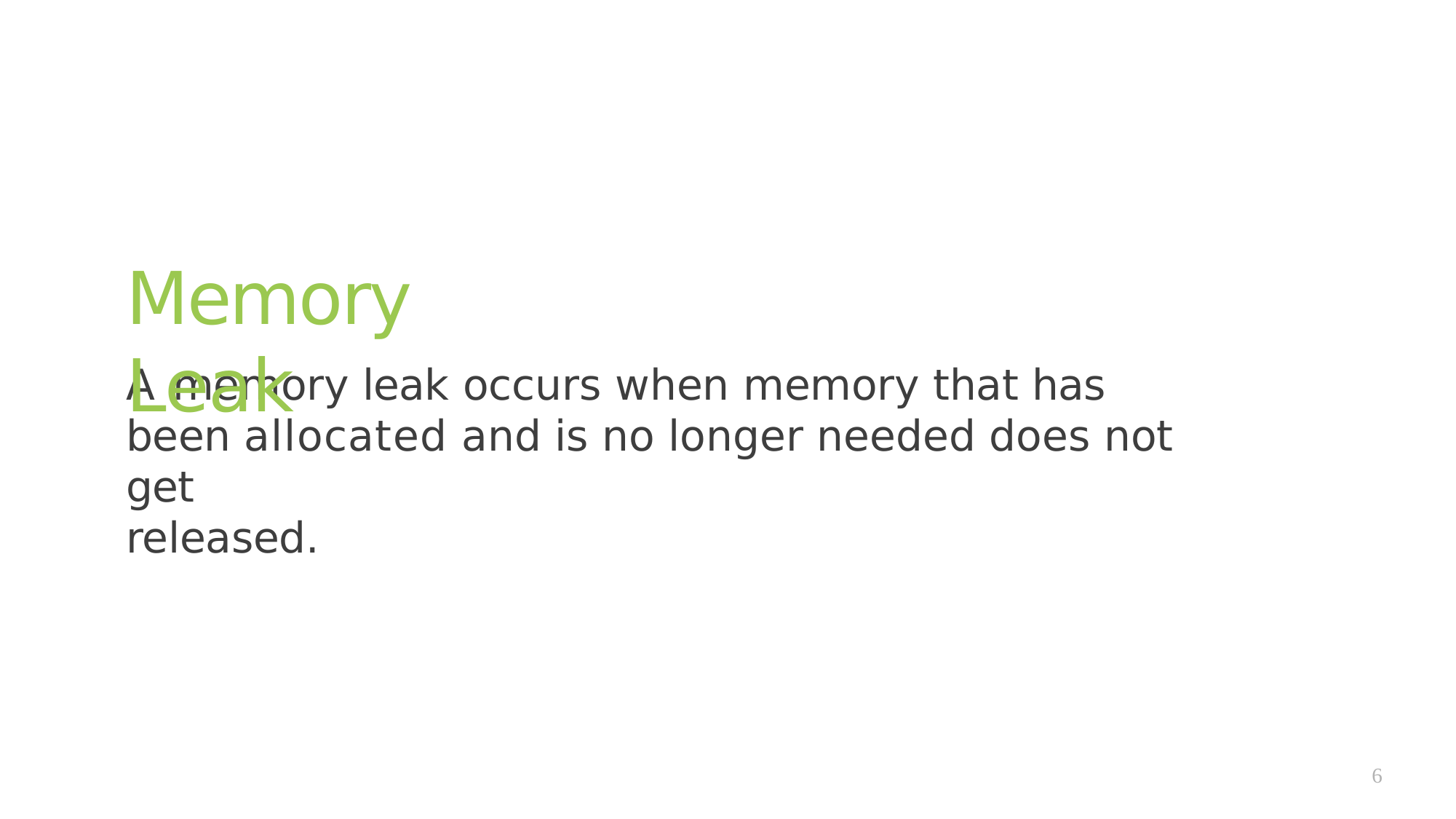

# Memory Leak
A memory leak occurs when memory that has been allocated and is no longer needed does not get
released.
6